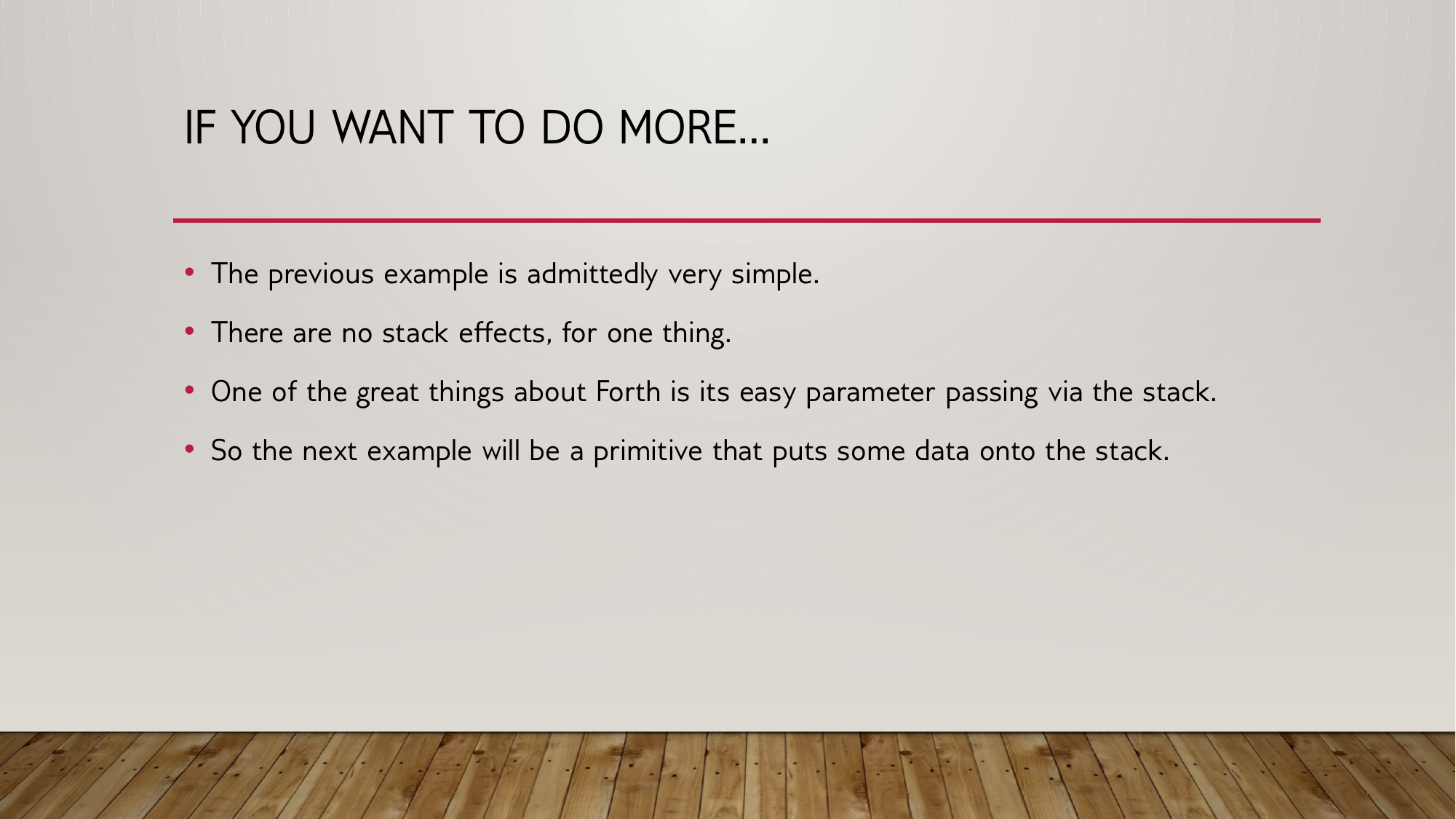

# If you want to do more…
The previous example is admittedly very simple.
There are no stack effects, for one thing.
One of the great things about Forth is its easy parameter passing via the stack.
So the next example will be a primitive that puts some data onto the stack.